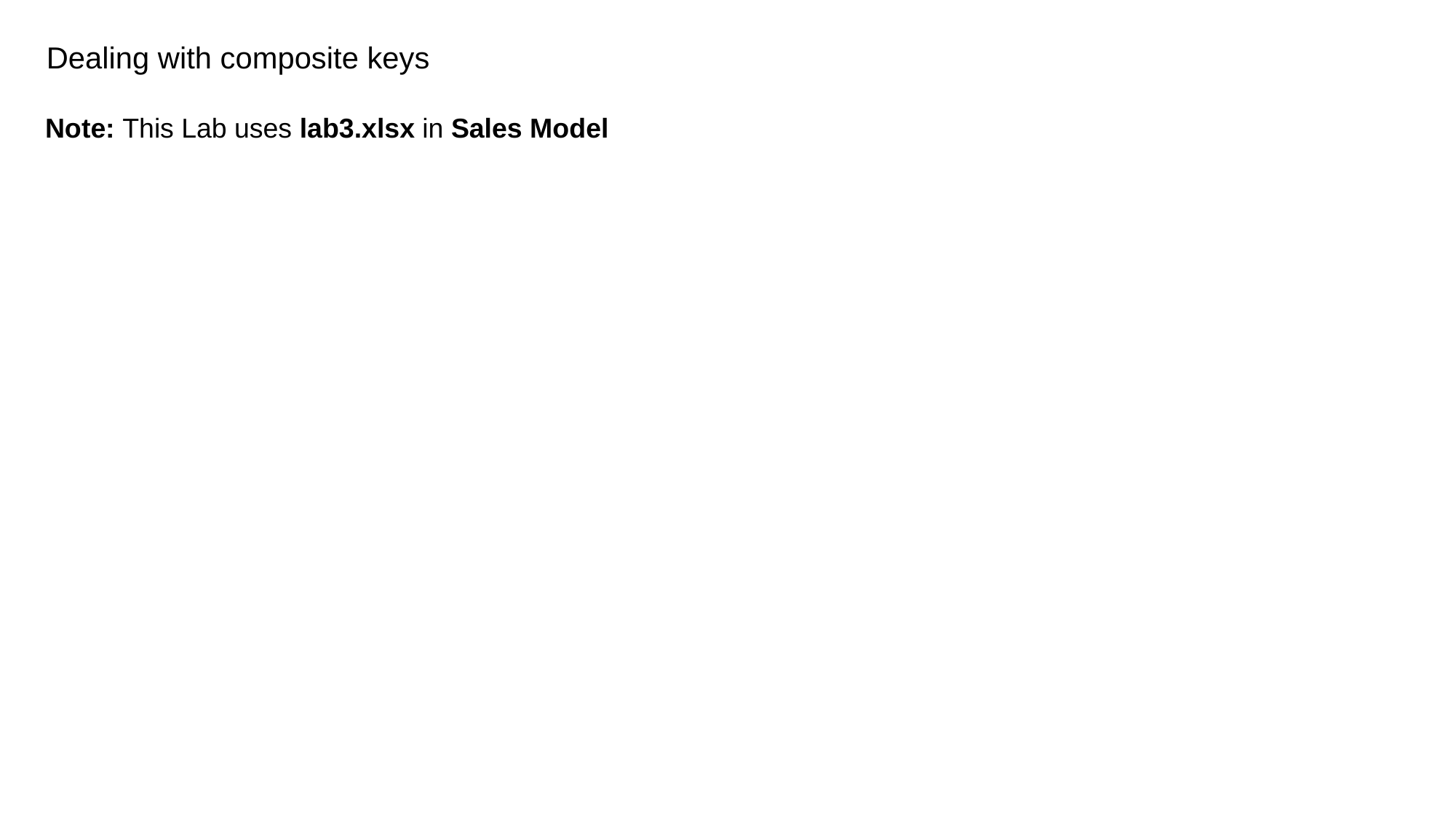

Dealing with composite keys
Note: This Lab uses lab3.xlsx in Sales Model